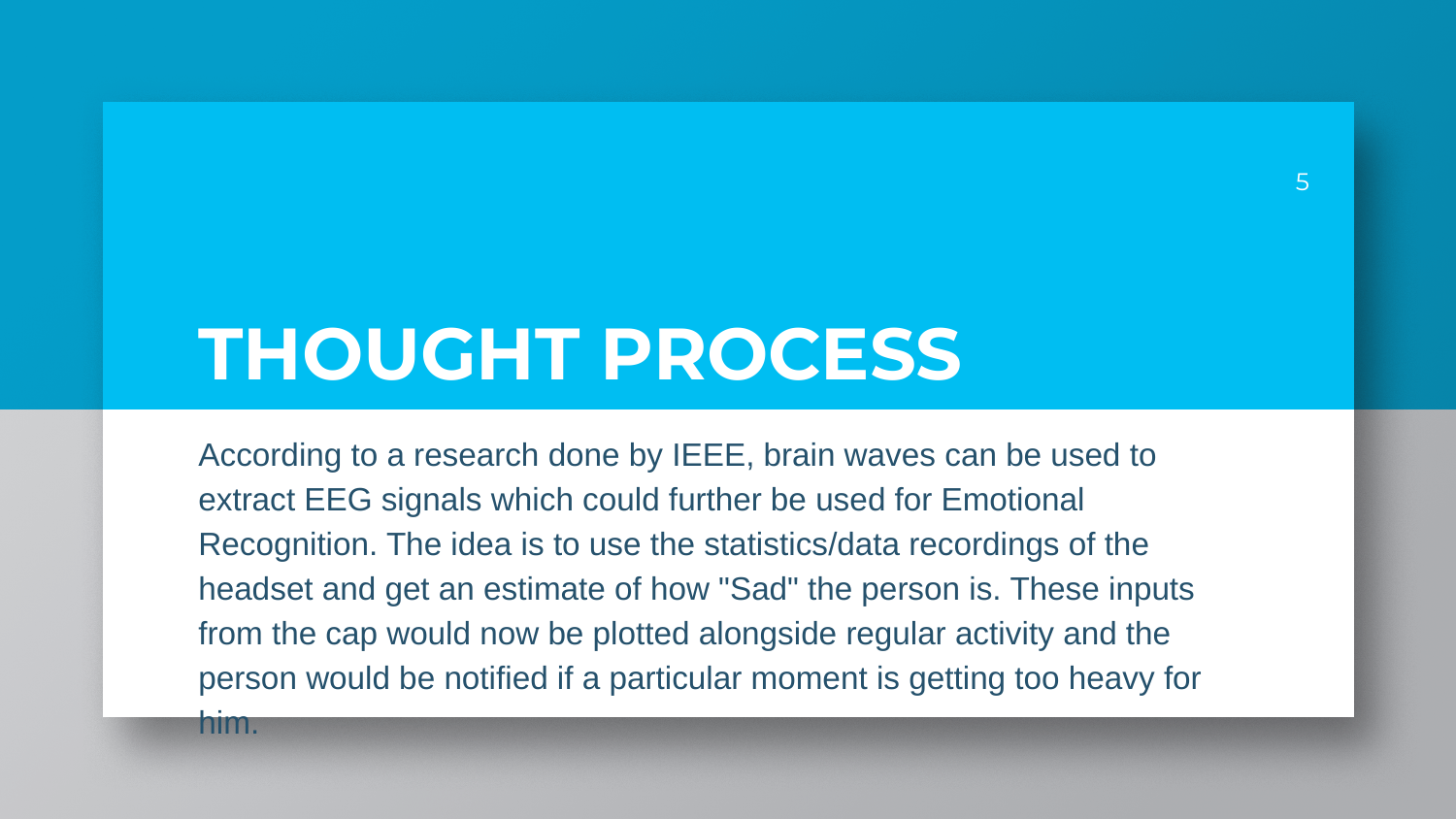

5
THOUGHT PROCESS
According to a research done by IEEE, brain waves can be used to extract EEG signals which could further be used for Emotional Recognition. The idea is to use the statistics/data recordings of the headset and get an estimate of how "Sad" the person is. These inputs from the cap would now be plotted alongside regular activity and the person would be notified if a particular moment is getting too heavy for him.